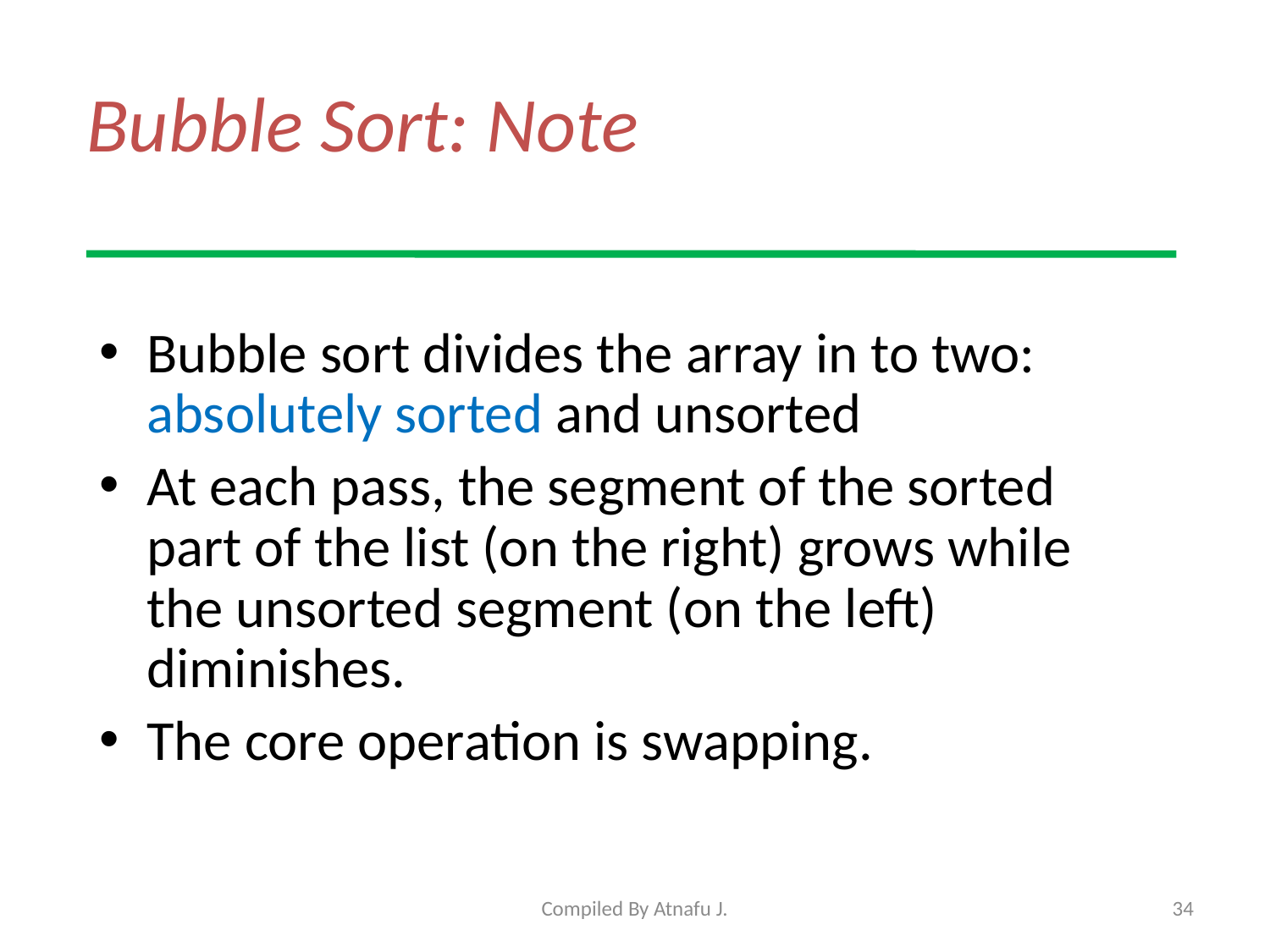

# Bubble Sort: Note
Bubble sort divides the array in to two: absolutely sorted and unsorted
At each pass, the segment of the sorted part of the list (on the right) grows while the unsorted segment (on the left) diminishes.
The core operation is swapping.

Compiled By Atnafu J.
34